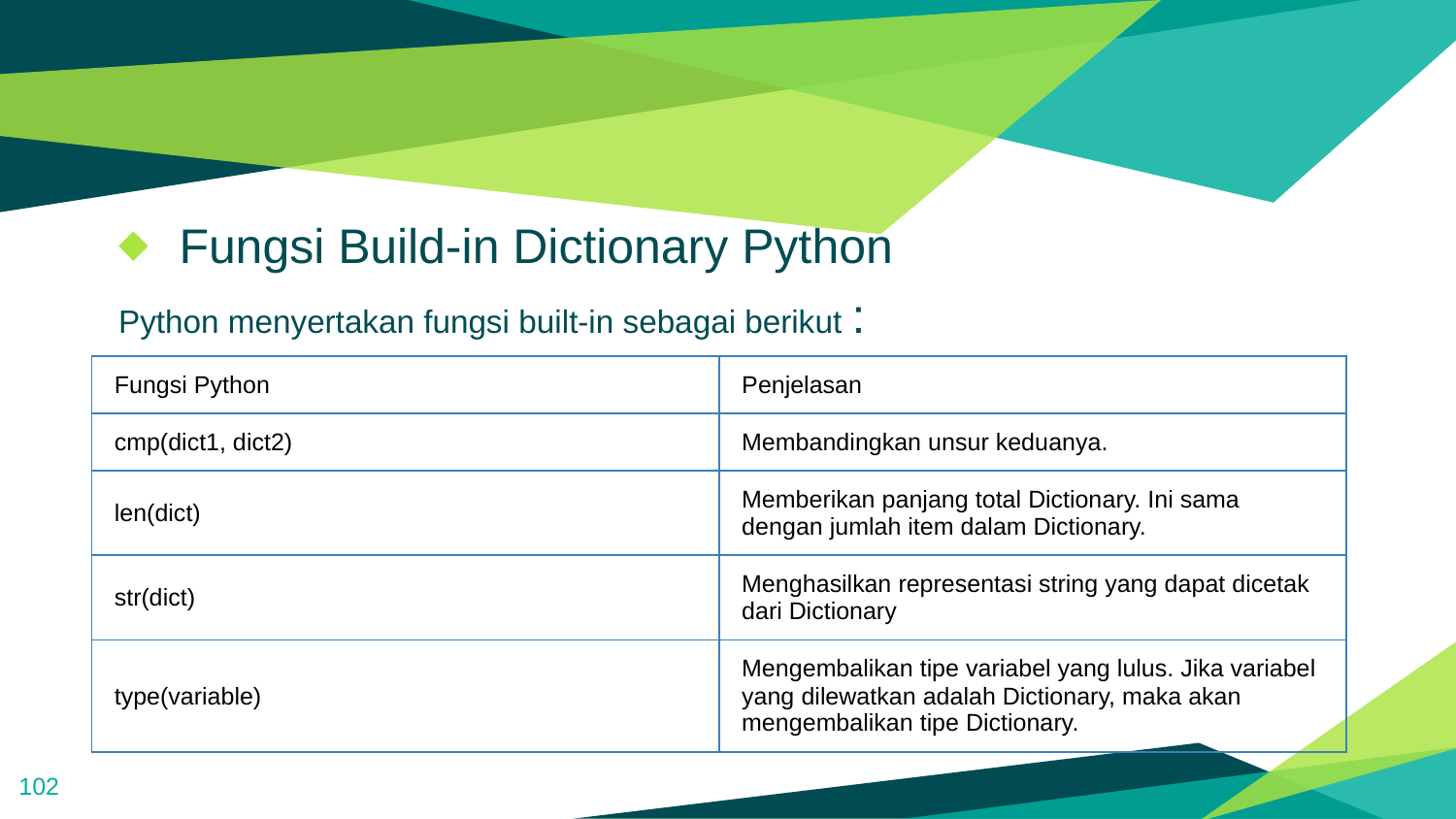

#
Fungsi Build-in Dictionary Python
Python menyertakan fungsi built-in sebagai berikut :

| Fungsi Python | Penjelasan |
| --- | --- |
| cmp(dict1, dict2) | Membandingkan unsur keduanya. |
| len(dict) | Memberikan panjang total Dictionary. Ini sama dengan jumlah item dalam Dictionary. |
| str(dict) | Menghasilkan representasi string yang dapat dicetak dari Dictionary |
| type(variable) | Mengembalikan tipe variabel yang lulus. Jika variabel yang dilewatkan adalah Dictionary, maka akan mengembalikan tipe Dictionary. |
102